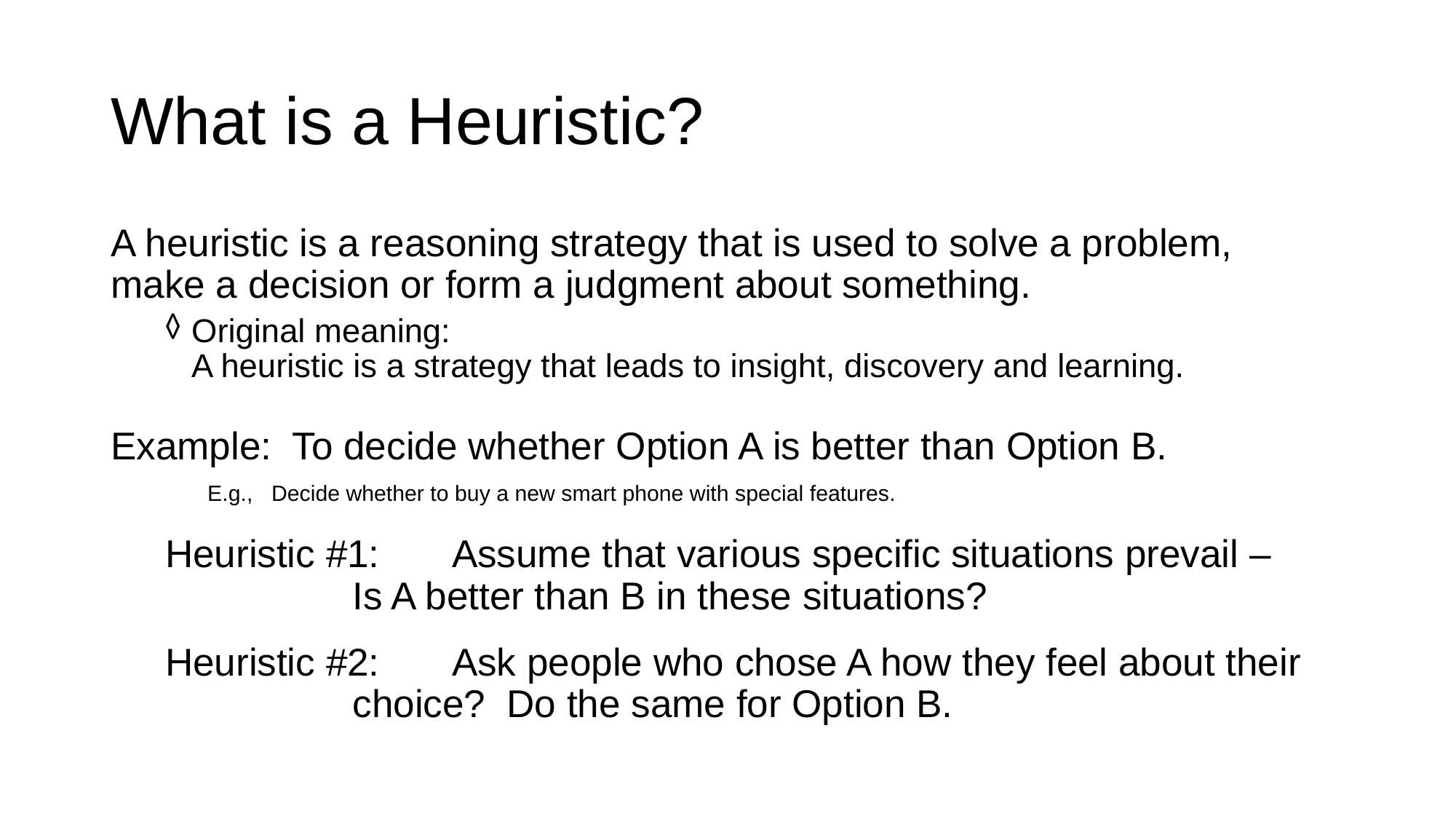

# What is a Heuristic?
A heuristic is a reasoning strategy that is used to solve a problem,
make a decision or form a judgment about something.
Original meaning:
A heuristic is a strategy that leads to insight, discovery and learning.
Example:  To decide whether Option A is better than Option B.
         E.g.,   Decide whether to buy a new smart phone with special features.
Heuristic #1:	Assume that various specific situations prevail –
Is A better than B in these situations?
Heuristic #2:	Ask people who chose A how they feel about their choice?  Do the same for Option B.